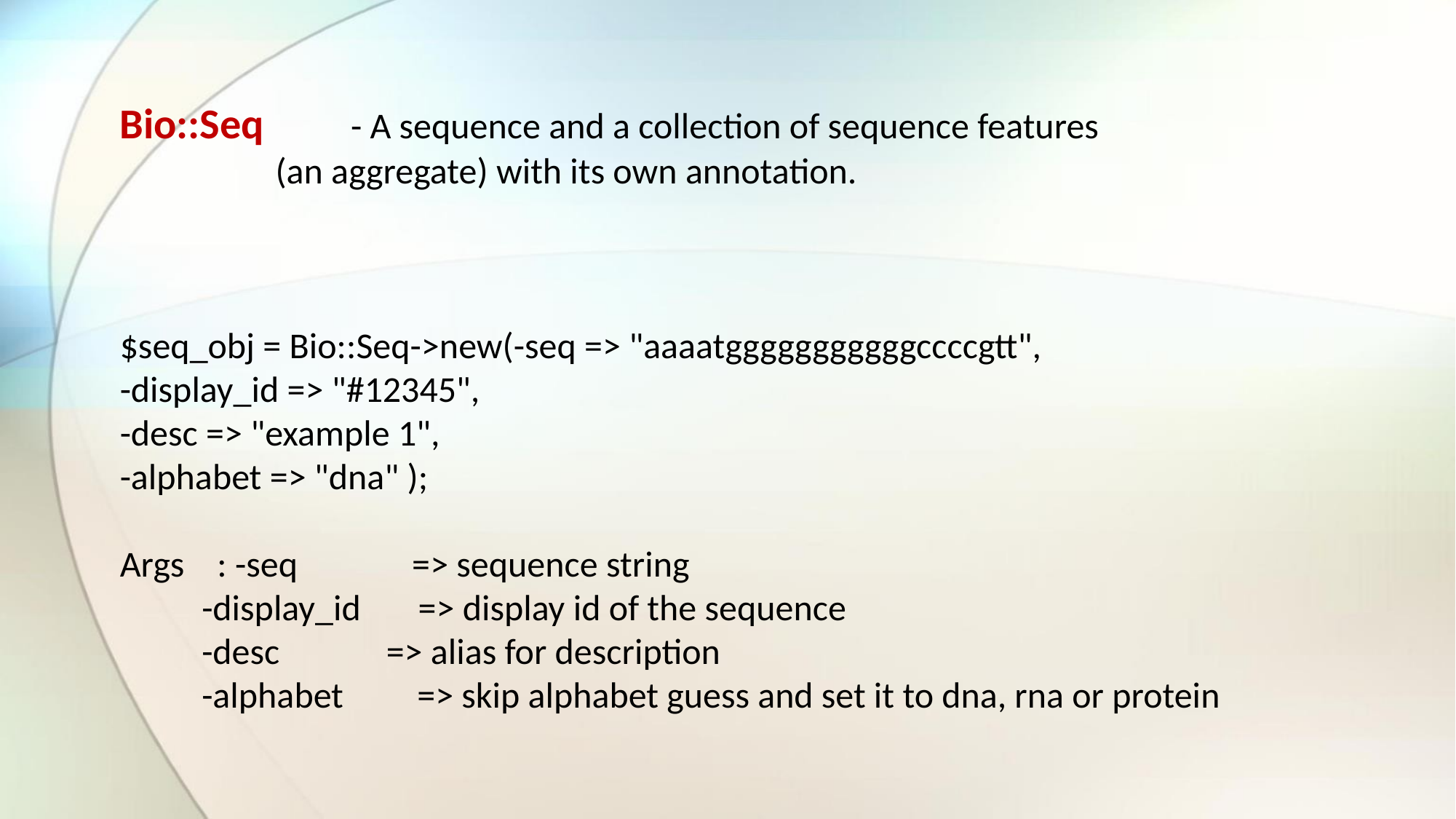

Bio::Seq         - A sequence and a collection of sequence features
                   (an aggregate) with its own annotation.

$seq_obj = Bio::Seq->new(-seq => "aaaatgggggggggggccccgtt",
-display_id => "#12345",
-desc => "example 1",
-alphabet => "dna" );

Args    : -seq              => sequence string
          -display_id       => display id of the sequence
          -desc             => alias for description
          -alphabet         => skip alphabet guess and set it to dna, rna or protein